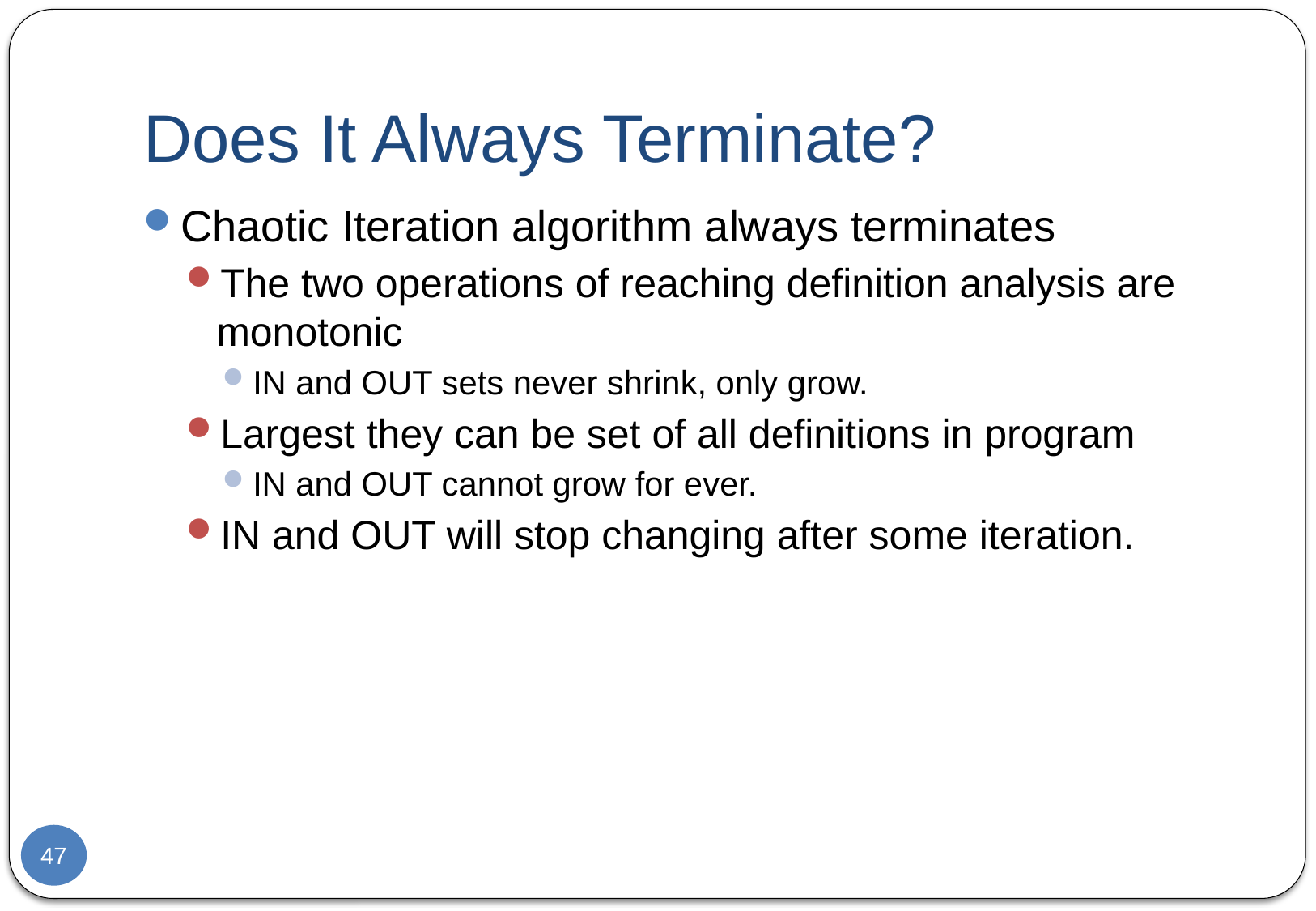

# Does It Always Terminate?
Chaotic Iteration algorithm always terminates
The two operations of reaching definition analysis are monotonic
IN and OUT sets never shrink, only grow.
Largest they can be set of all definitions in program
IN and OUT cannot grow for ever.
IN and OUT will stop changing after some iteration.
47